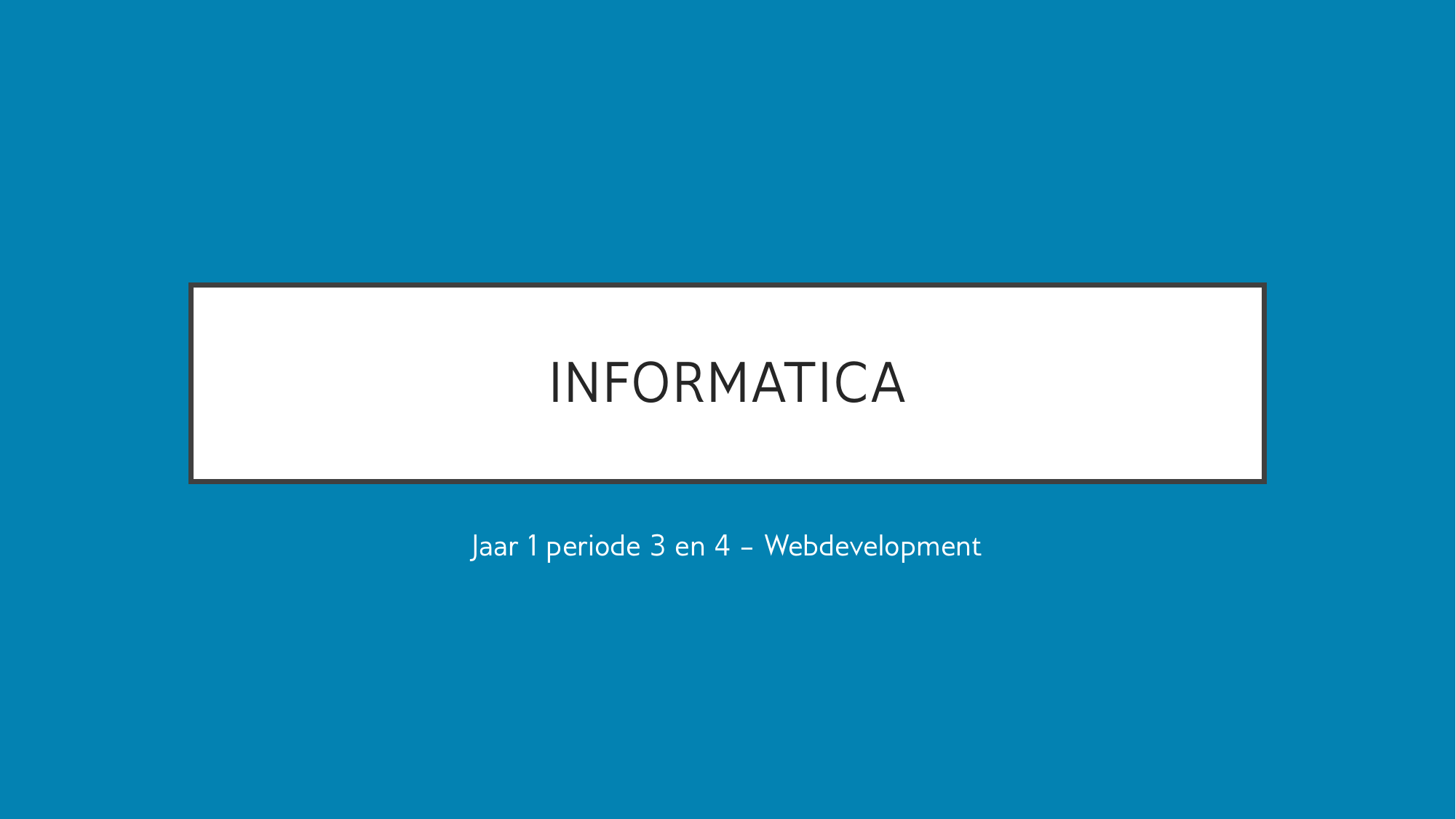

# Informatica
Jaar 1 periode 3 en 4 – Webdevelopment